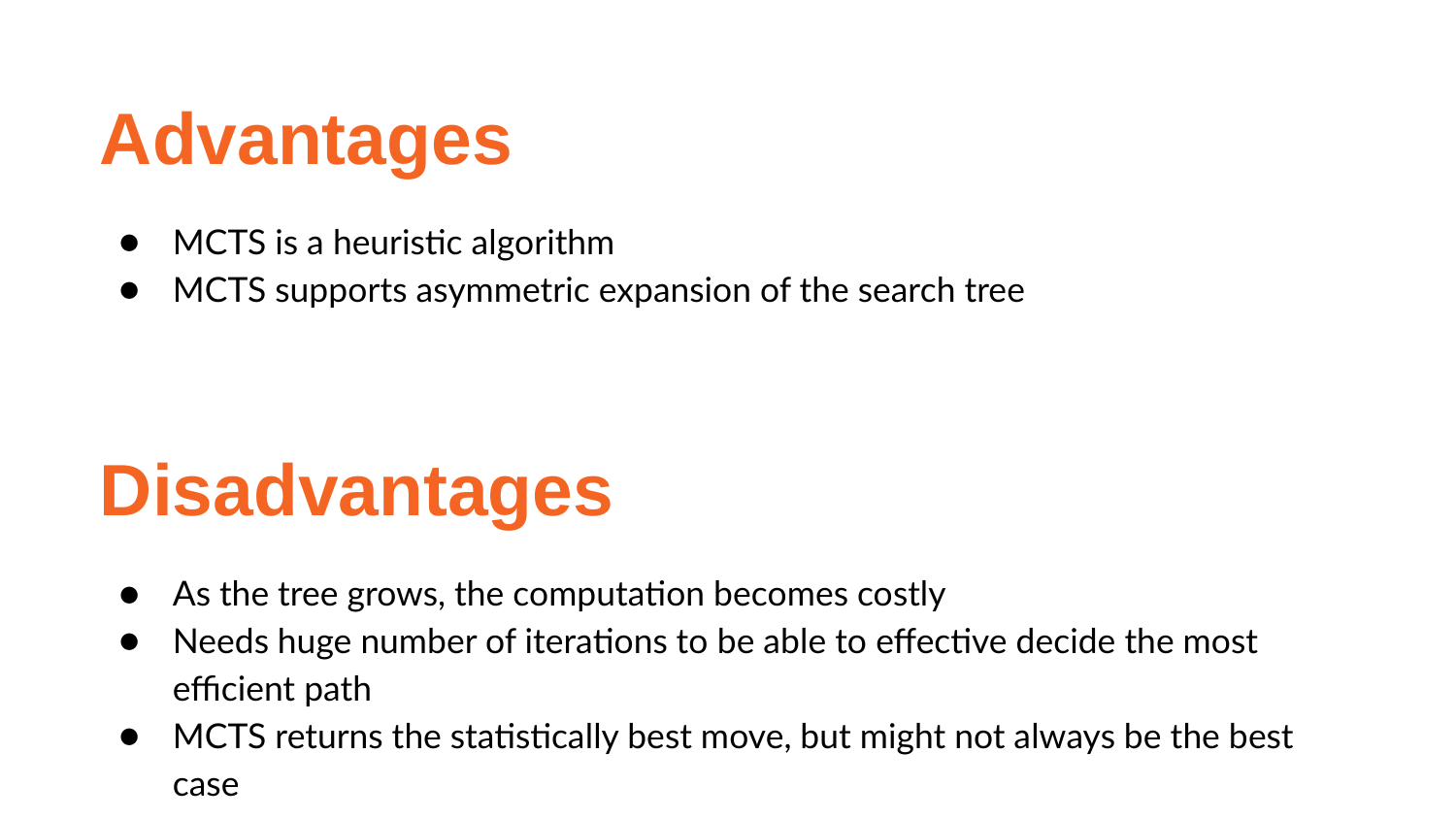

Advantages
MCTS is a heuristic algorithm
MCTS supports asymmetric expansion of the search tree
Disadvantages
As the tree grows, the computation becomes costly
Needs huge number of iterations to be able to effective decide the most efficient path
MCTS returns the statistically best move, but might not always be the best case